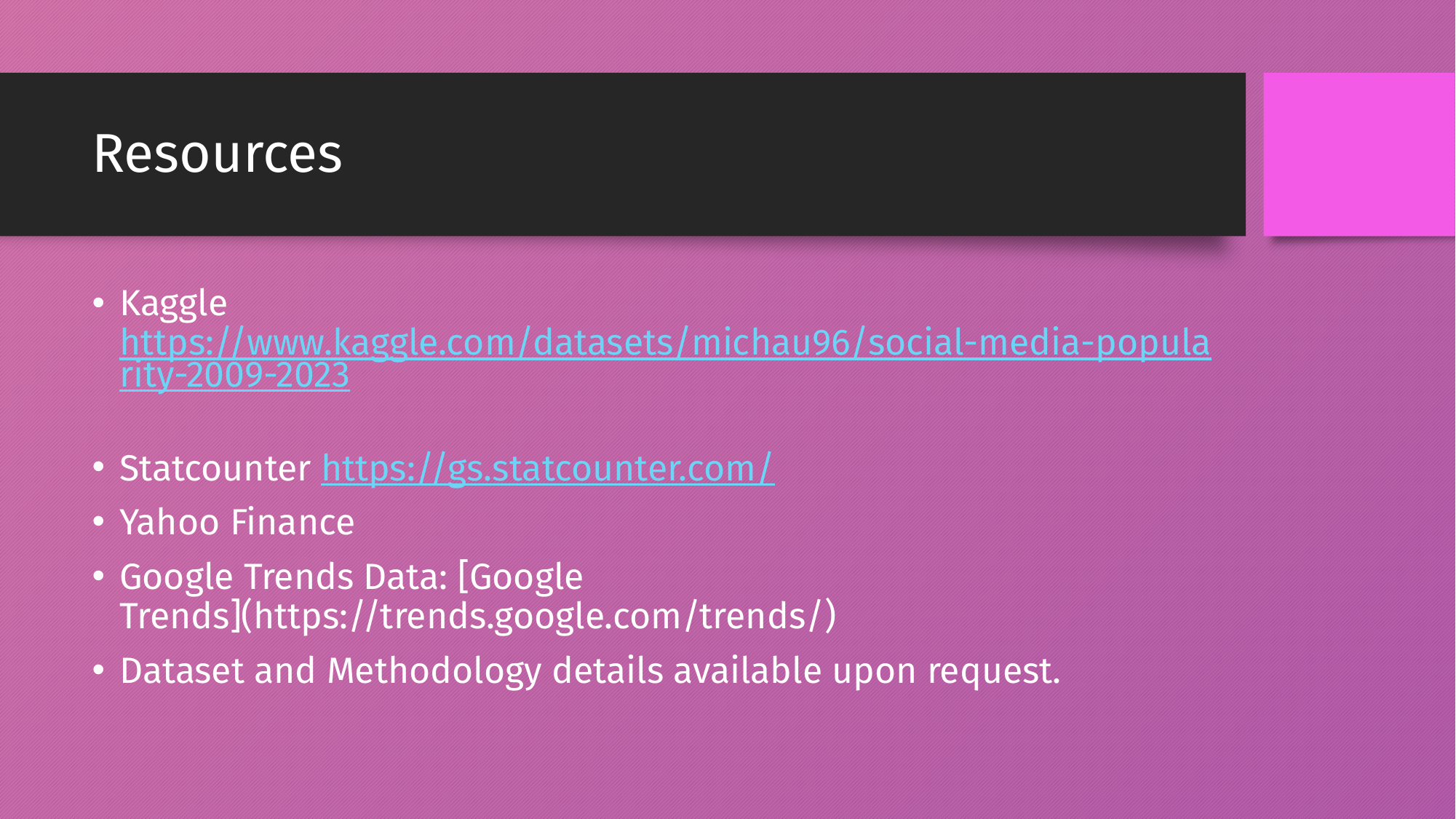

# Resources
Kaggle https://www.kaggle.com/datasets/michau96/social-media-popularity-2009-2023
Statcounter https://gs.statcounter.com/
Yahoo Finance
Google Trends Data: [Google Trends](https://trends.google.com/trends/)
Dataset and Methodology details available upon request.